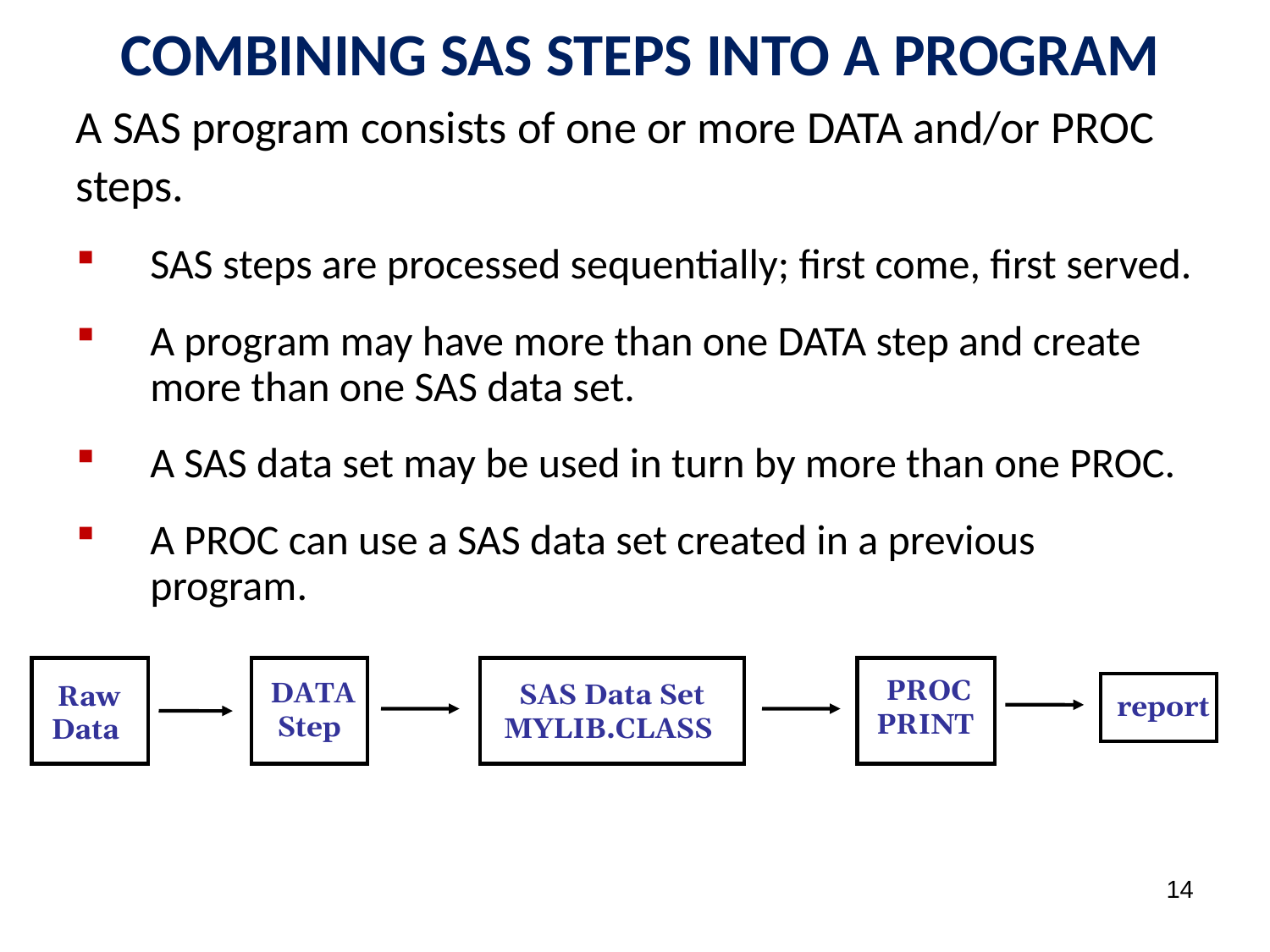

COMBINING SAS STEPS INTO A PROGRAM
A SAS program consists of one or more DATA and/or PROC
steps.

SAS steps are processed sequentially; first come, first served.

A program may have more than one DATA step and create more than one SAS data set.

A SAS data set may be used in turn by more than one PROC.

A PROC can use a SAS data set created in a previous program.

PROC
PRINT

DATA
Step

SAS Data Set
MYLIB.CLASS
Raw
Data

report

14